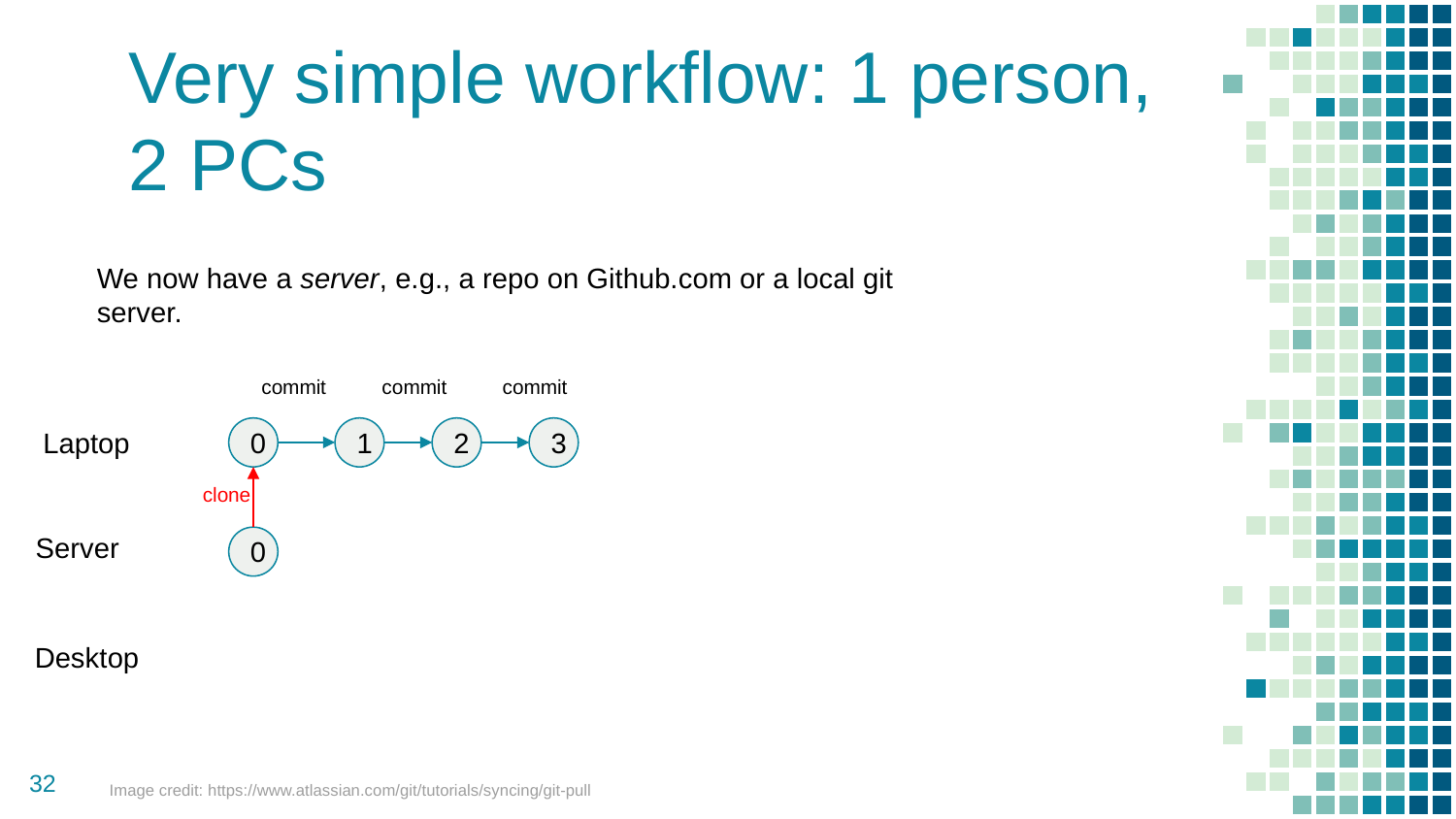

# Very simple workflow: 1 person, 2 PCs

We now have a server, e.g., a repo on Github.com or a local git server.
commit          commit          commit
Laptop
0
1
2
3
clone
Server
0
Desktop
32
Image credit: https://www.atlassian.com/git/tutorials/syncing/git-pull